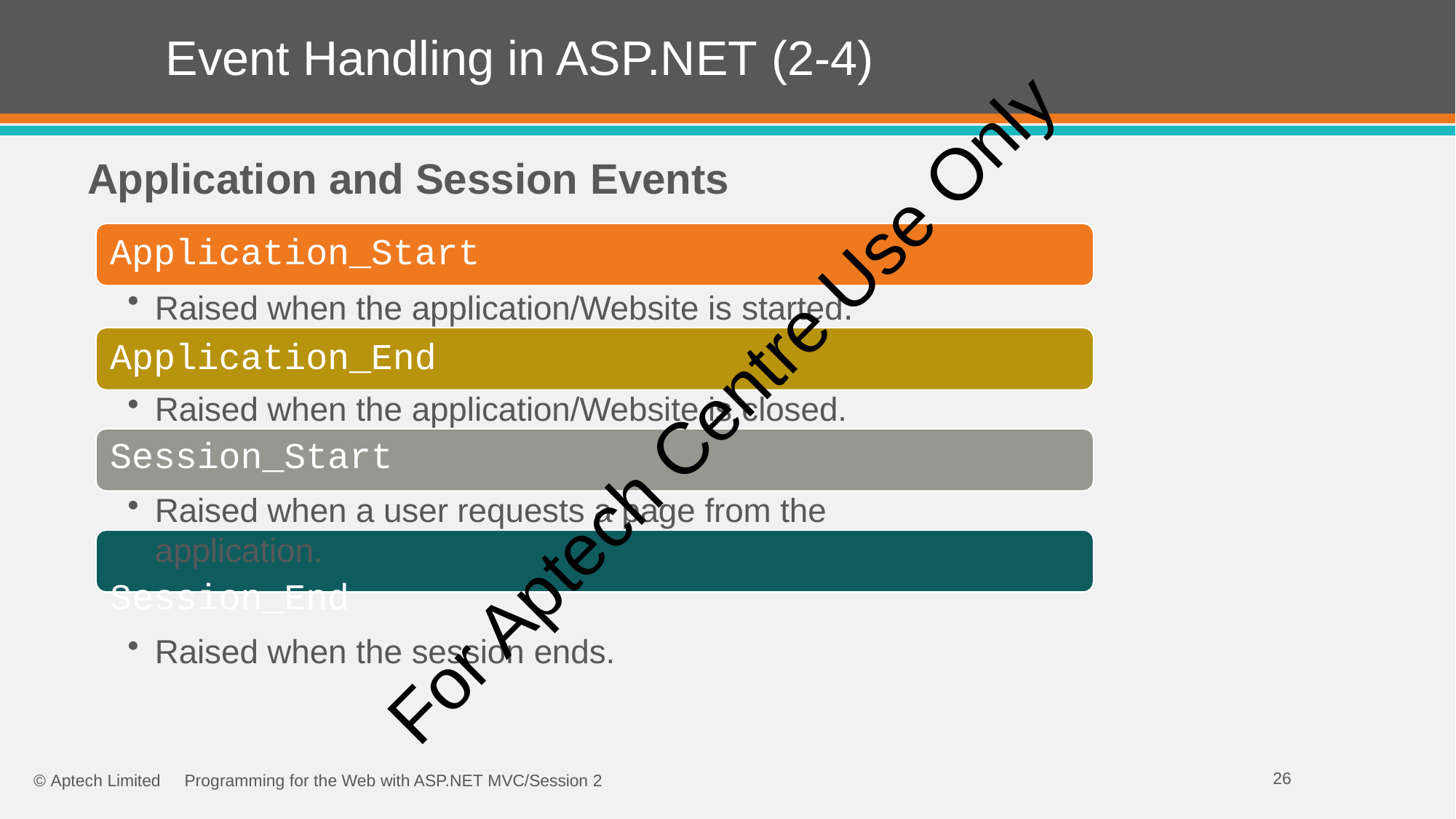

# Event Handling in ASP.NET (2-4)
Application and Session Events
Application_Start
Raised when the application/Website is started.
Application_End
Raised when the application/Website is closed.
Session_Start
Raised when a user requests a page from the application.
Session_End
Raised when the session ends.

For Aptech Centre Use Only

26
© Aptech Limited	Programming for the Web with ASP.NET MVC/Session 2